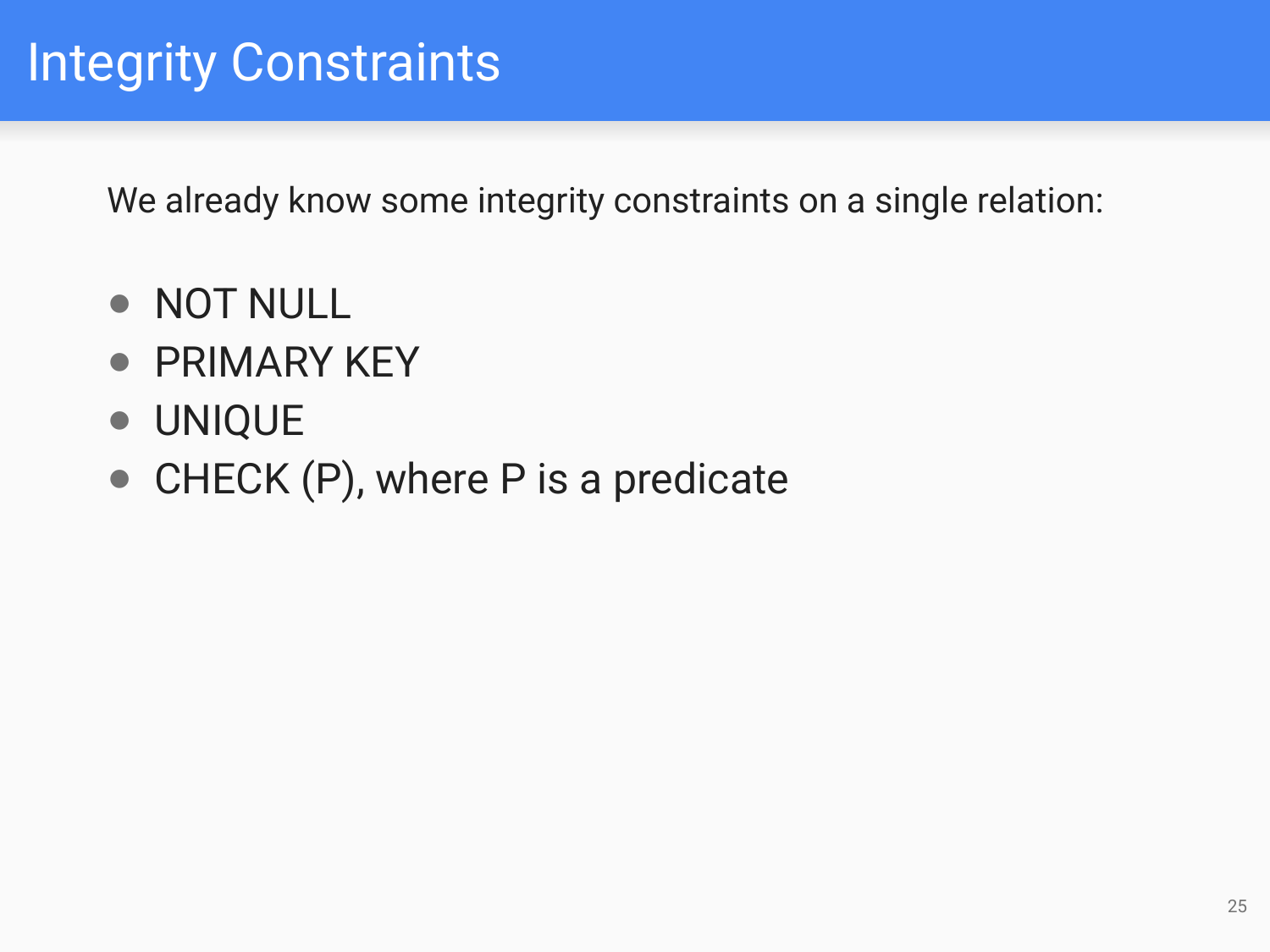

# Integrity Constraints
We already know some integrity constraints on a single relation:

NOT NULL
PRIMARY KEY
UNIQUE
CHECK (P), where P is a predicate

25